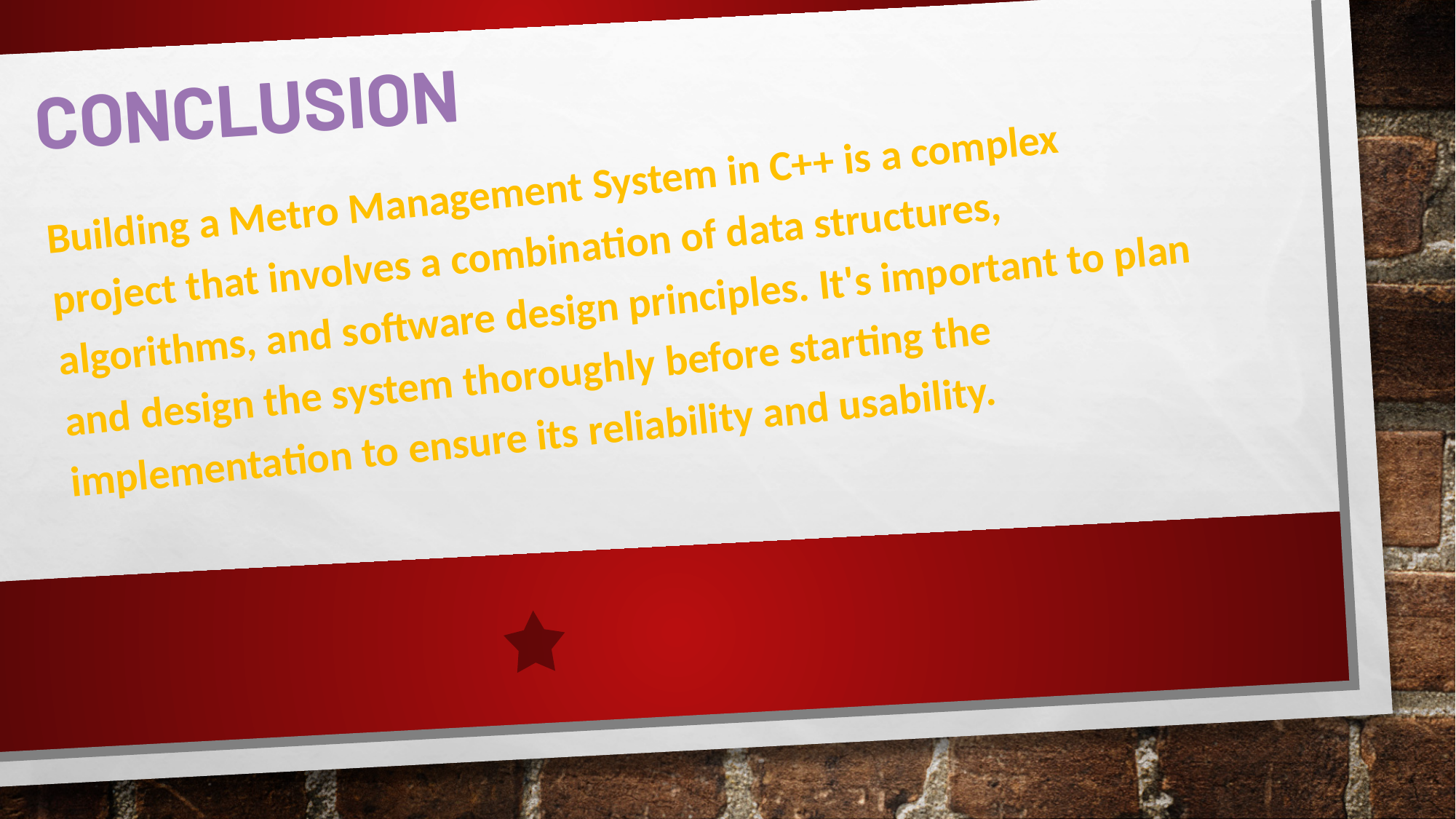

CONCLUSION
Building a Metro Management System in C++ is a complex project that involves a combination of data structures, algorithms, and software design principles. It's important to plan and design the system thoroughly before starting the implementation to ensure its reliability and usability.